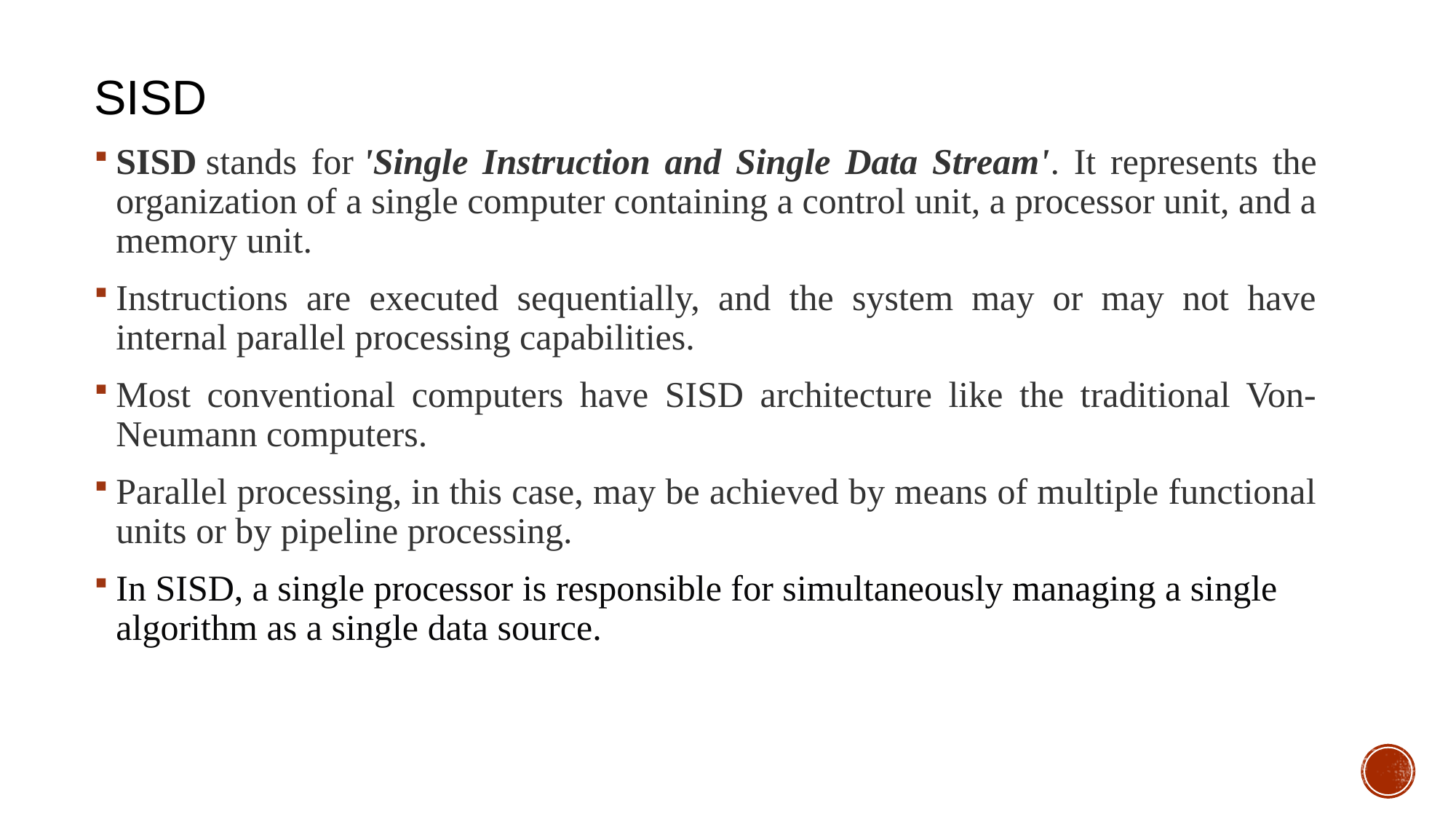

SISD
SISD stands for 'Single Instruction and Single Data Stream'. It represents the organization of a single computer containing a control unit, a processor unit, and a memory unit.
Instructions are executed sequentially, and the system may or may not have internal parallel processing capabilities.
Most conventional computers have SISD architecture like the traditional Von-Neumann computers.
Parallel processing, in this case, may be achieved by means of multiple functional units or by pipeline processing.
In SISD, a single processor is responsible for simultaneously managing a single algorithm as a single data source.